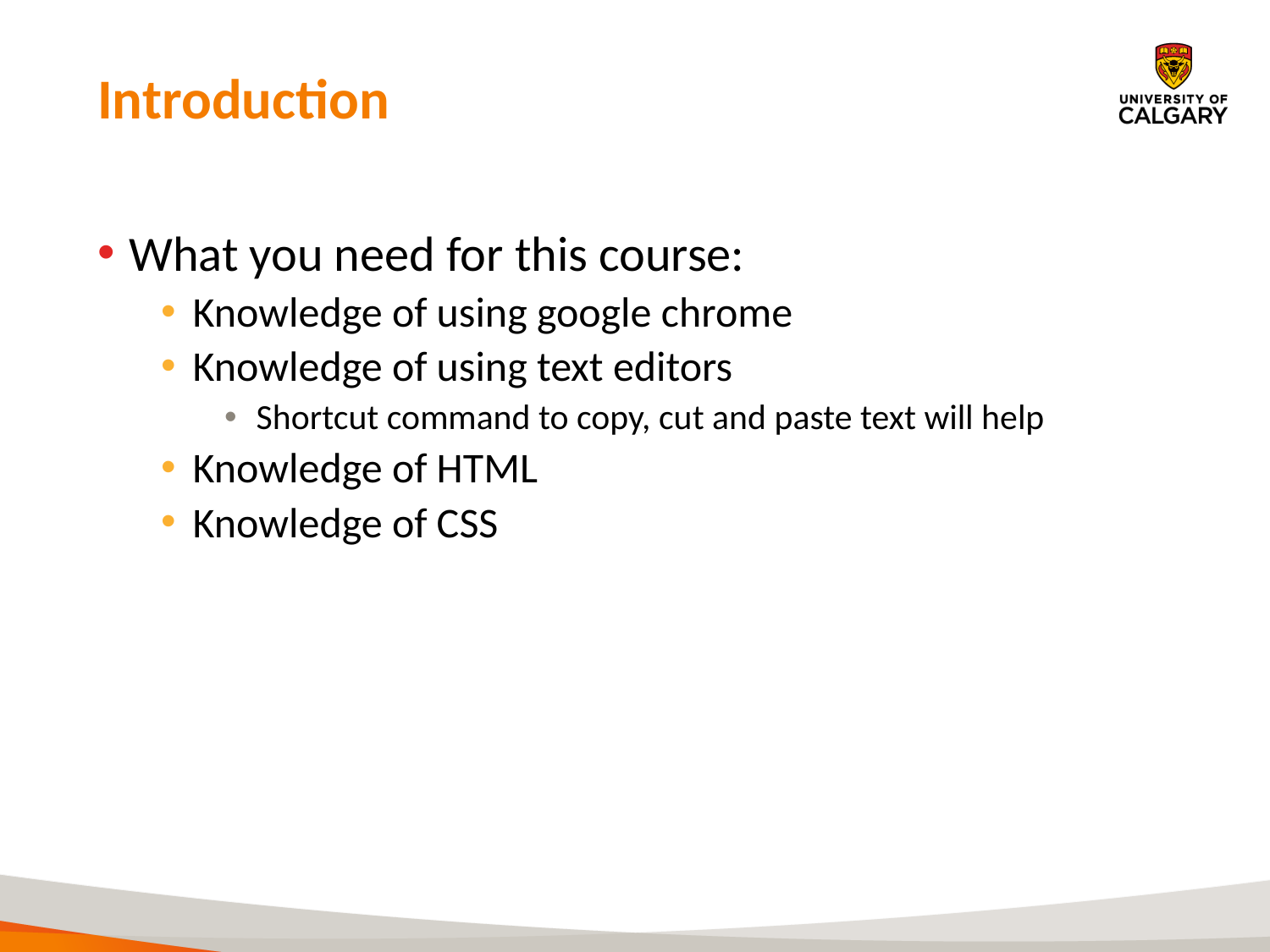

# Introduction
What you need for this course:
Knowledge of using google chrome
Knowledge of using text editors
Shortcut command to copy, cut and paste text will help
Knowledge of HTML
Knowledge of CSS